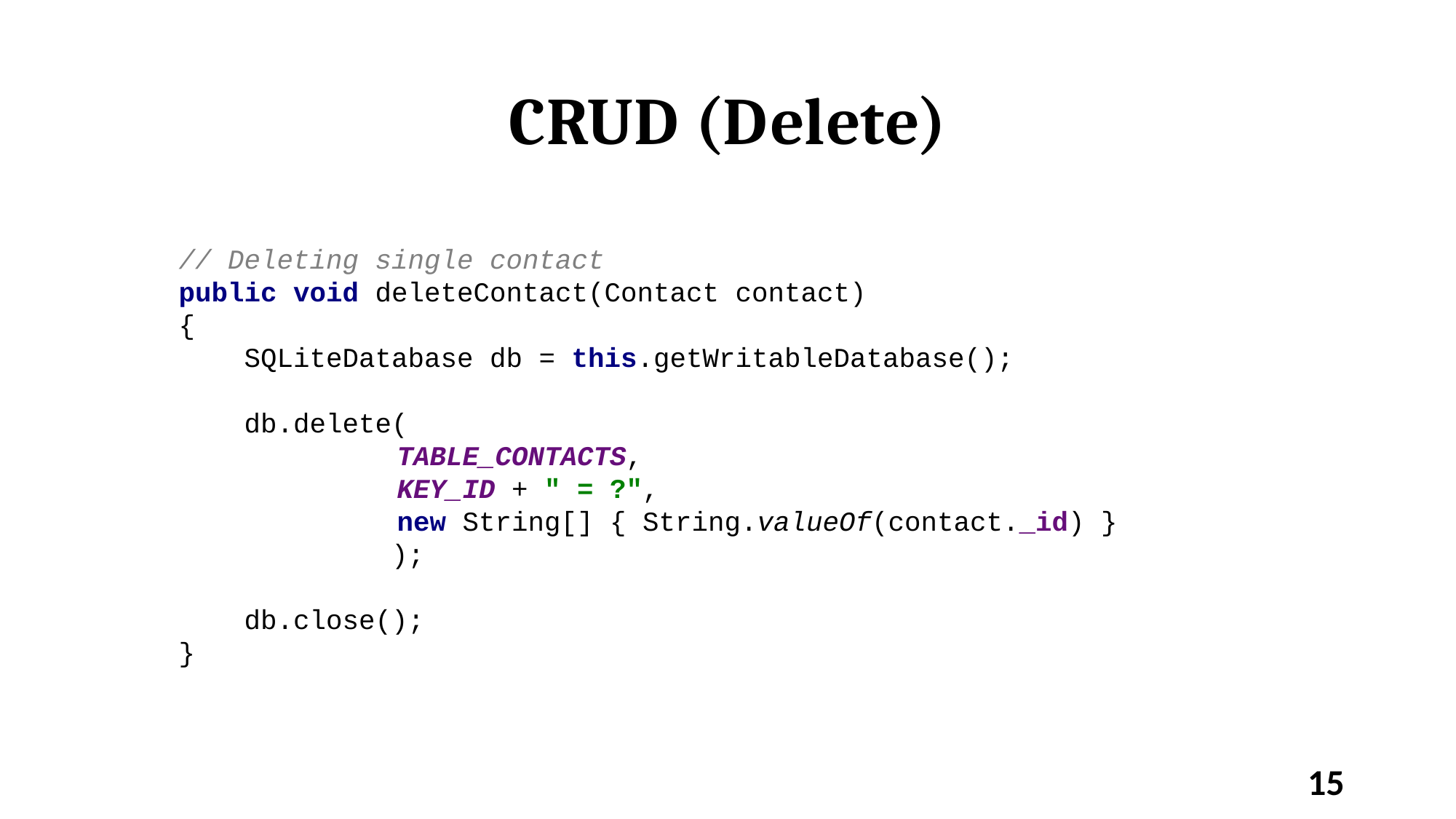

# CRUD (Delete)

// Deleting single contact
public void deleteContact(Contact contact)
{
    SQLiteDatabase db = this.getWritableDatabase();
    db.delete(
		TABLE_CONTACTS,
		KEY_ID + " = ?",
            	new String[] { String.valueOf(contact._id) }
             );
    db.close();
}
15